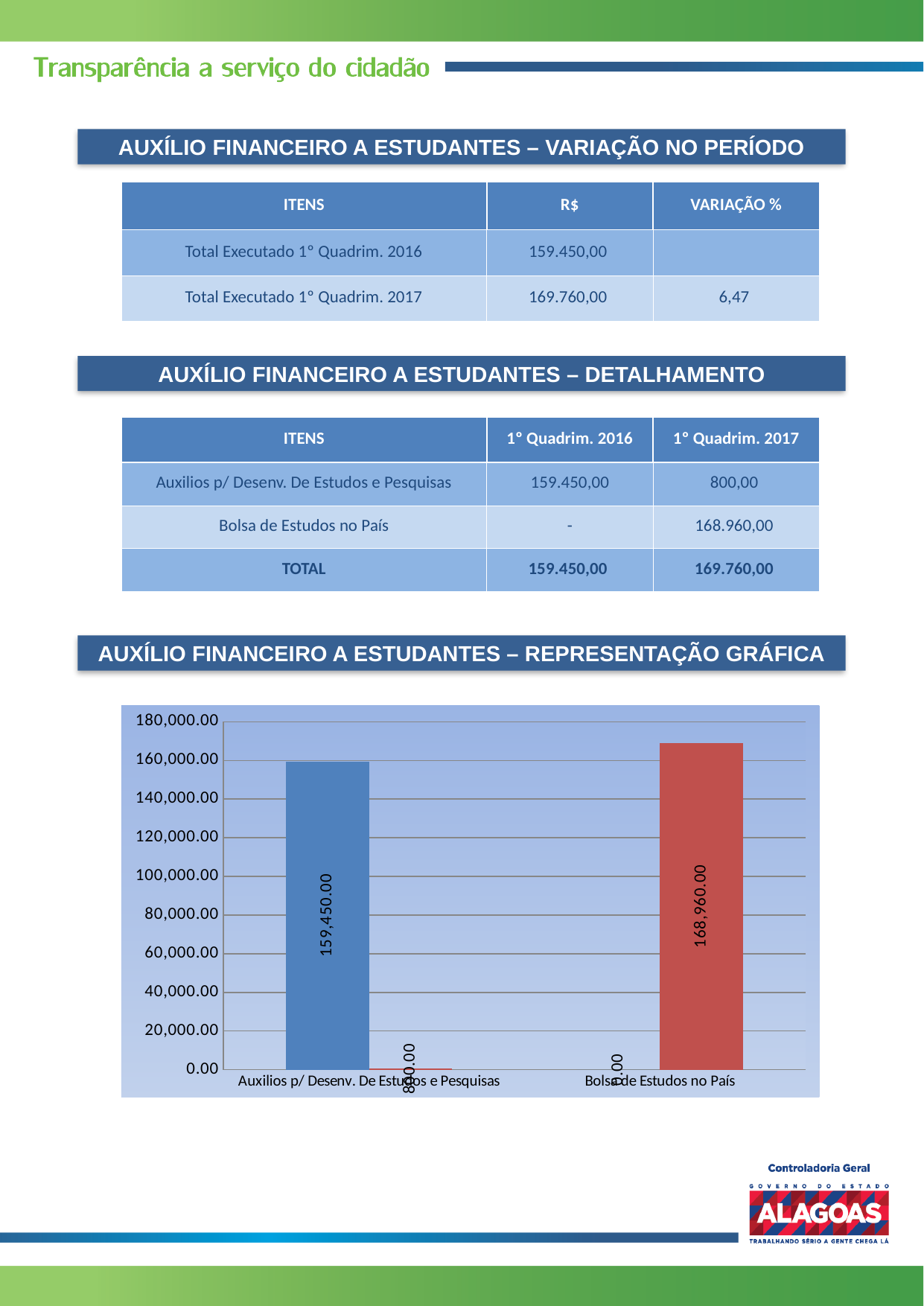

AUXÍLIO FINANCEIRO A ESTUDANTES – VARIAÇÃO NO PERÍODO
| ITENS | R$ | VARIAÇÃO % |
| --- | --- | --- |
| Total Executado 1º Quadrim. 2016 | 159.450,00 |  |
| Total Executado 1º Quadrim. 2017 | 169.760,00 | 6,47 |
AUXÍLIO FINANCEIRO A ESTUDANTES – DETALHAMENTO
| ITENS | 1º Quadrim. 2016 | 1º Quadrim. 2017 |
| --- | --- | --- |
| Auxilios p/ Desenv. De Estudos e Pesquisas | 159.450,00 | 800,00 |
| Bolsa de Estudos no País | - | 168.960,00 |
| TOTAL | 159.450,00 | 169.760,00 |
AUXÍLIO FINANCEIRO A ESTUDANTES – REPRESENTAÇÃO GRÁFICA

### Chart

| Category |  |  |
|---|---|---|
| Auxilios p/ Desenv. De Estudos e Pesquisas | 159450.0 | 800.0 |
| Bolsa de Estudos no País | 0.0 | 168960.0 |